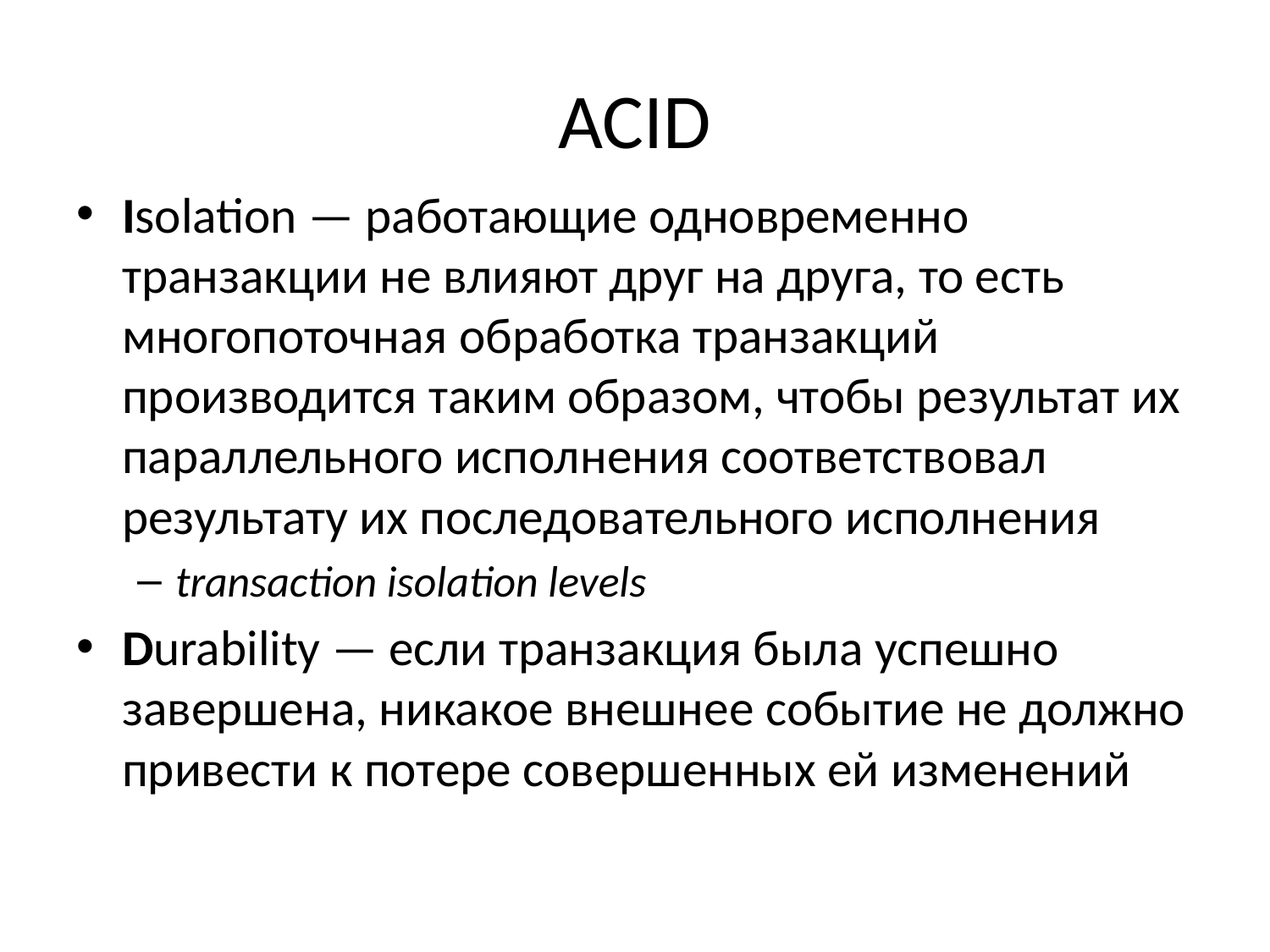

# ACID
Isolation — работающие одновременно транзакции не влияют друг на друга, то есть многопоточная обработка транзакций производится таким образом, чтобы результат их параллельного исполнения соответствовал результату их последовательного исполнения
transaction isolation levels
Durability — если транзакция была успешно завершена, никакое внешнее событие не должно привести к потере совершенных ей изменений